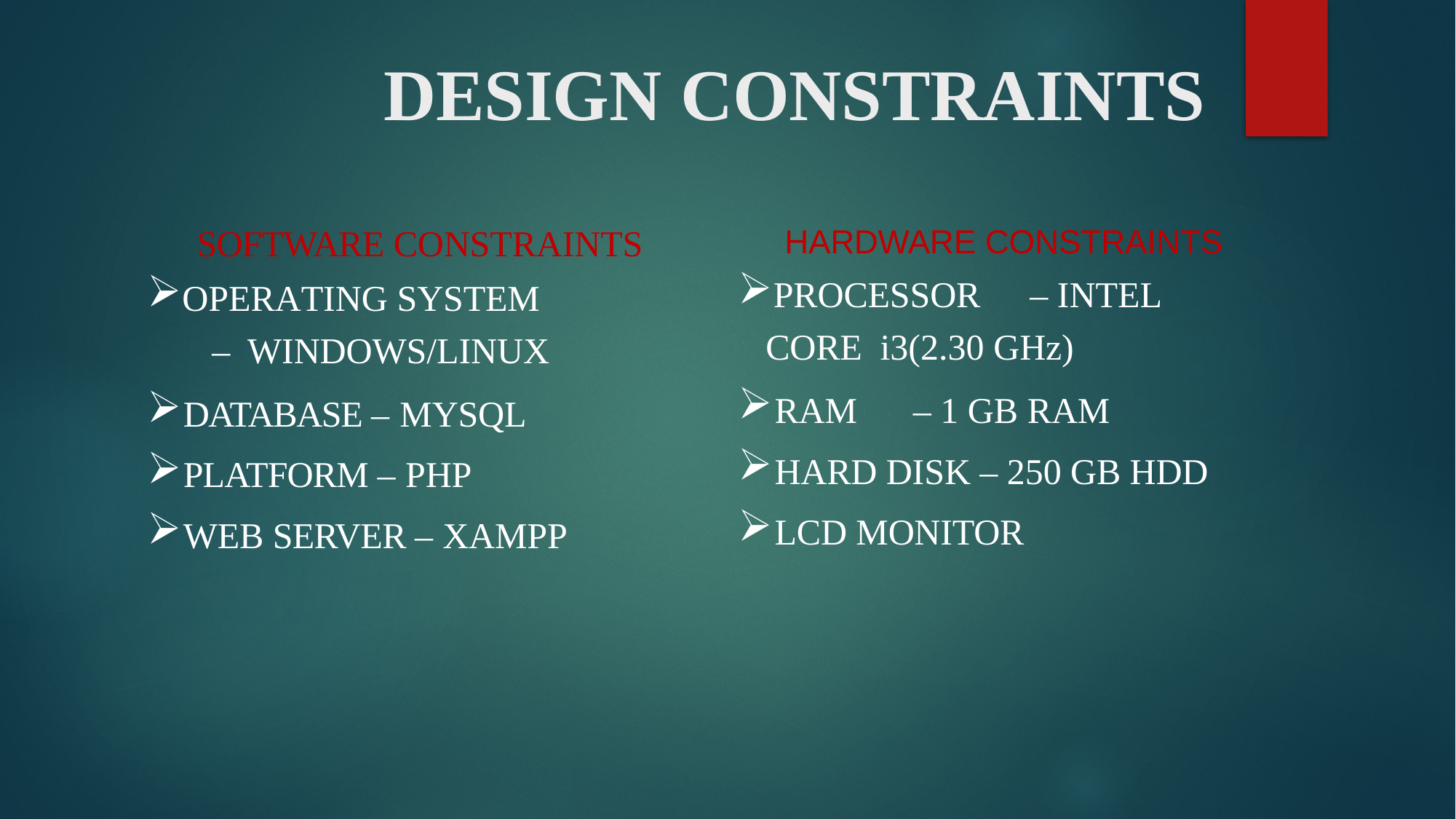

# DESIGN CONSTRAINTS
SOFTWARE CONSTRAINTS
OPERATING SYSTEM	–  WINDOWS/LINUX
DATABASE – MYSQL
PLATFORM – PHP
WEB SERVER – XAMPP
HARDWARE CONSTRAINTS
PROCESSOR	– INTEL CORE  i3(2.30 GHz)
RAM	– 1 GB RAM
HARD DISK – 250 GB HDD
LCD MONITOR